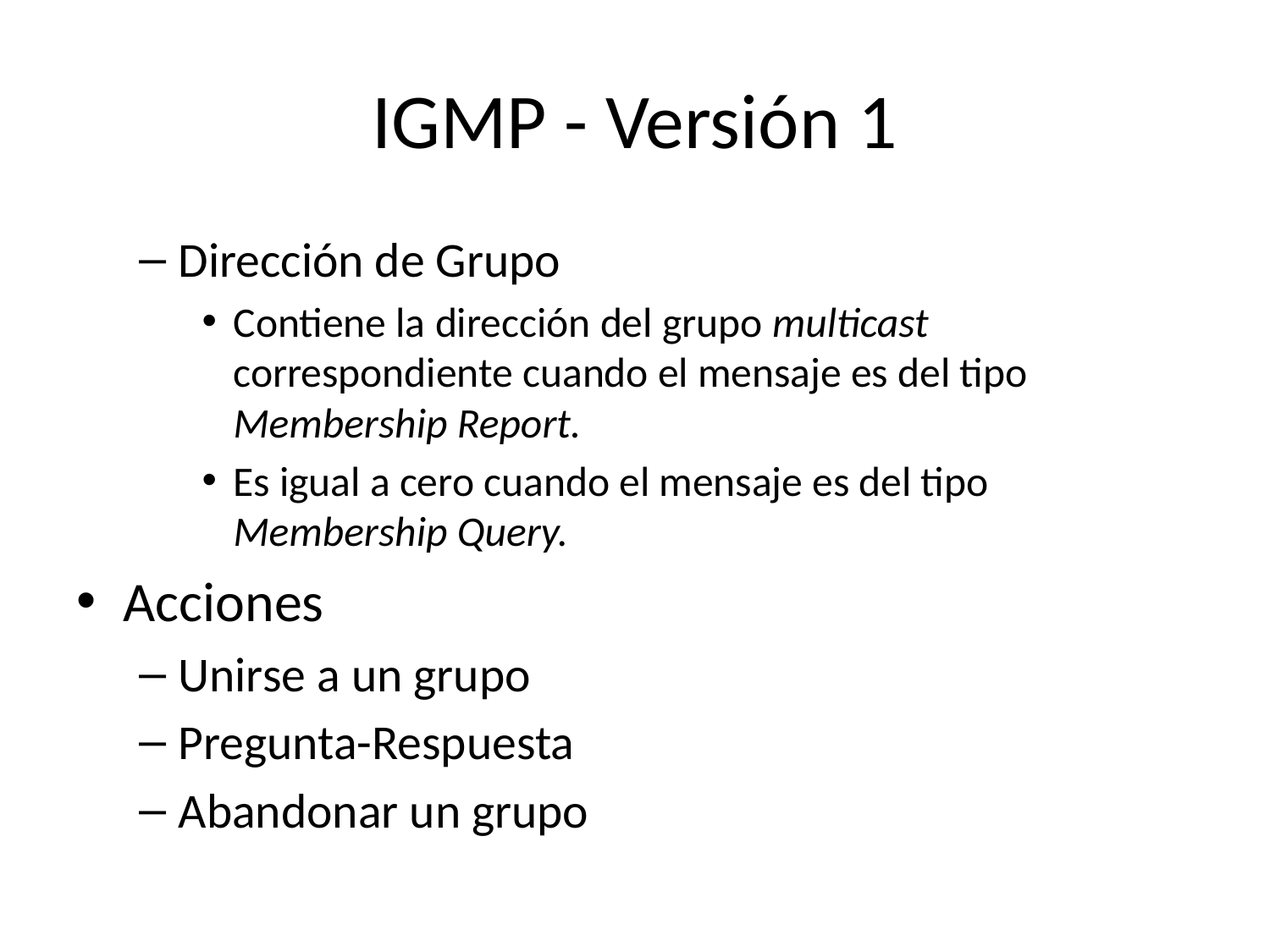

# IGMP - Versión 1
Dirección de Grupo
Contiene la dirección del grupo multicast correspondiente cuando el mensaje es del tipo Membership Report.
Es igual a cero cuando el mensaje es del tipo Membership Query.
Acciones
Unirse a un grupo
Pregunta-Respuesta
Abandonar un grupo